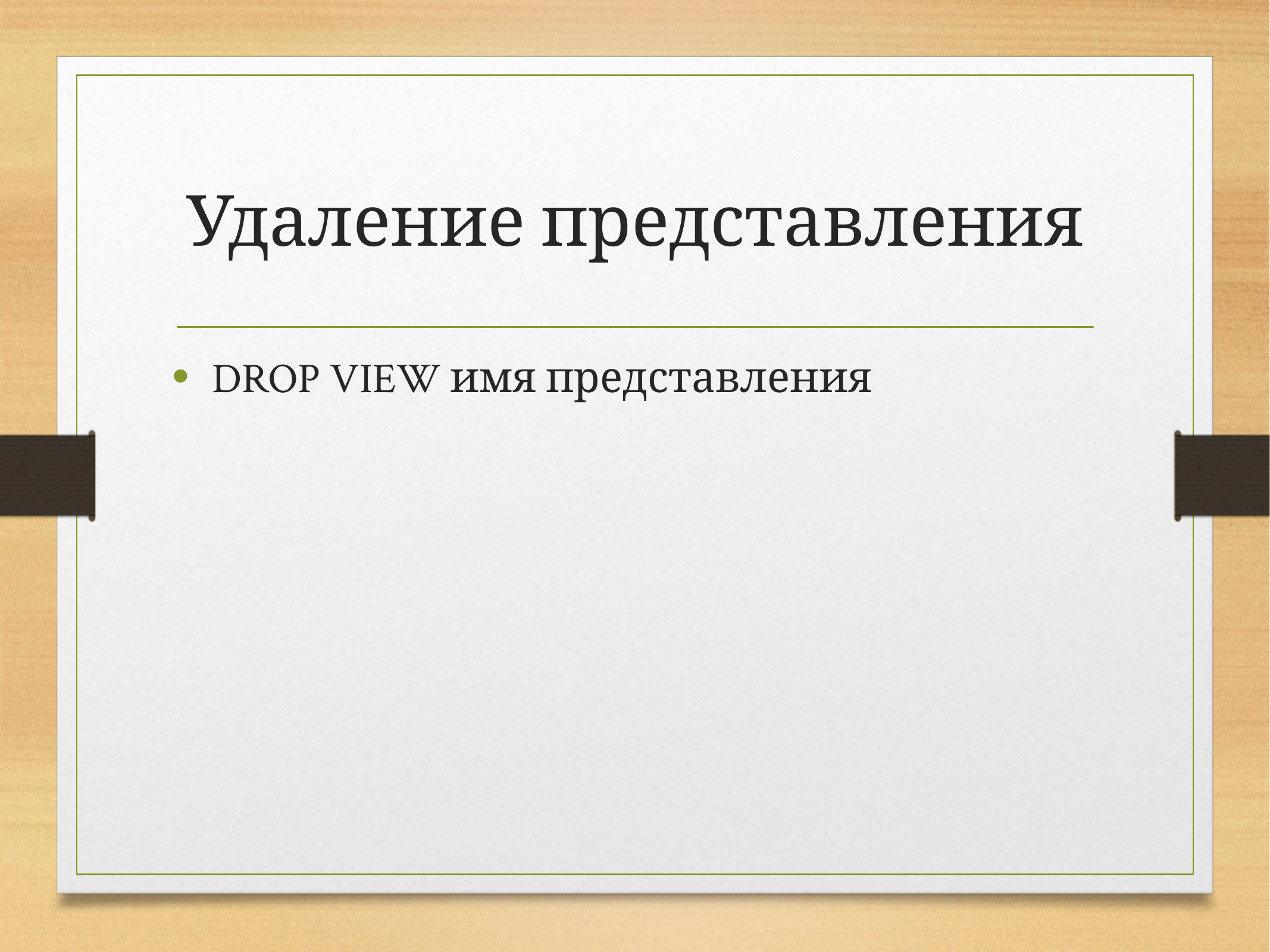

# Удаление представления
DROP VIEW имя представления